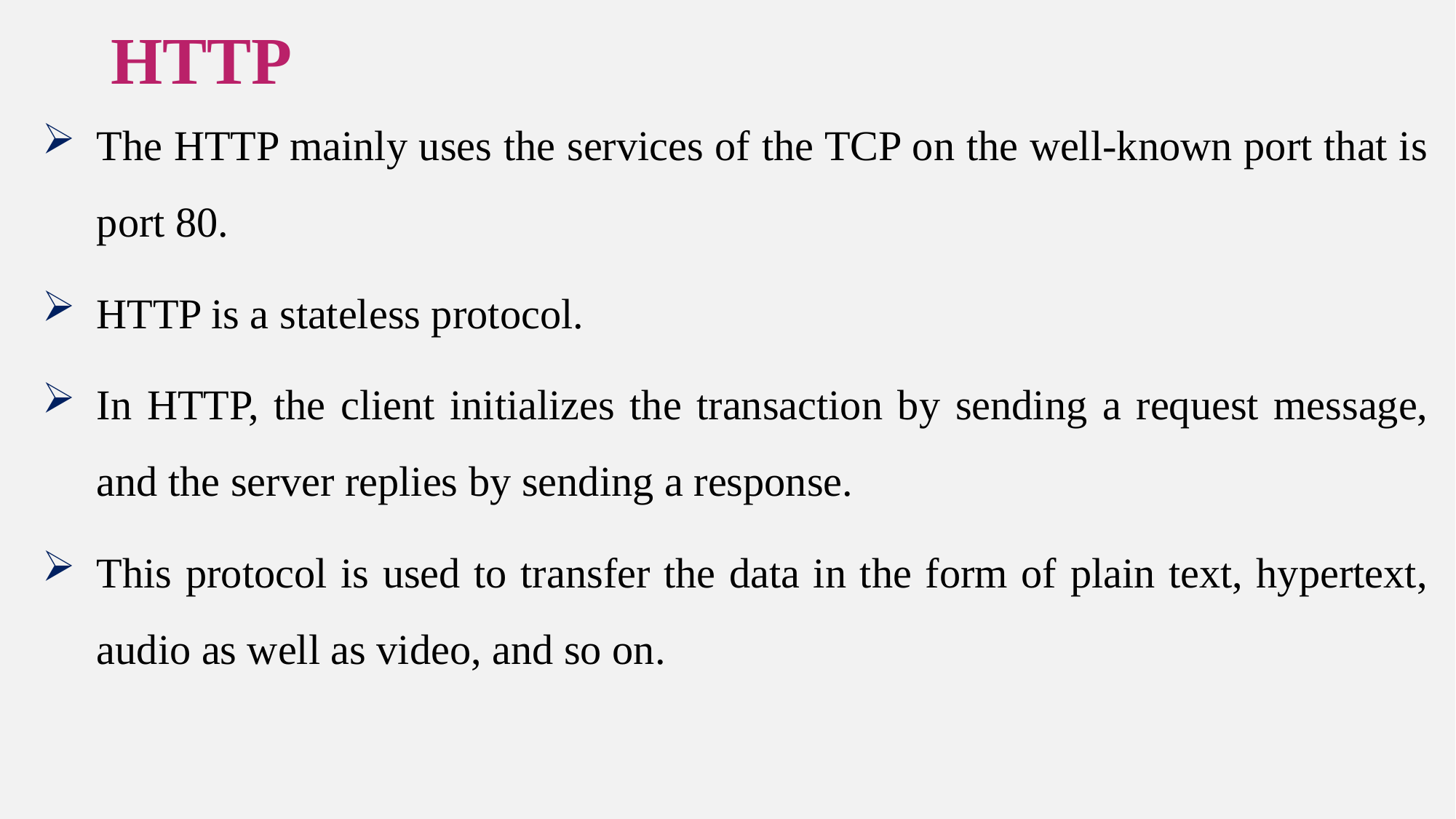

# HTTP
The HTTP mainly uses the services of the TCP on the well-known port that is port 80.
HTTP is a stateless protocol.
In HTTP, the client initializes the transaction by sending a request message, and the server replies by sending a response.
This protocol is used to transfer the data in the form of plain text, hypertext, audio as well as video, and so on.